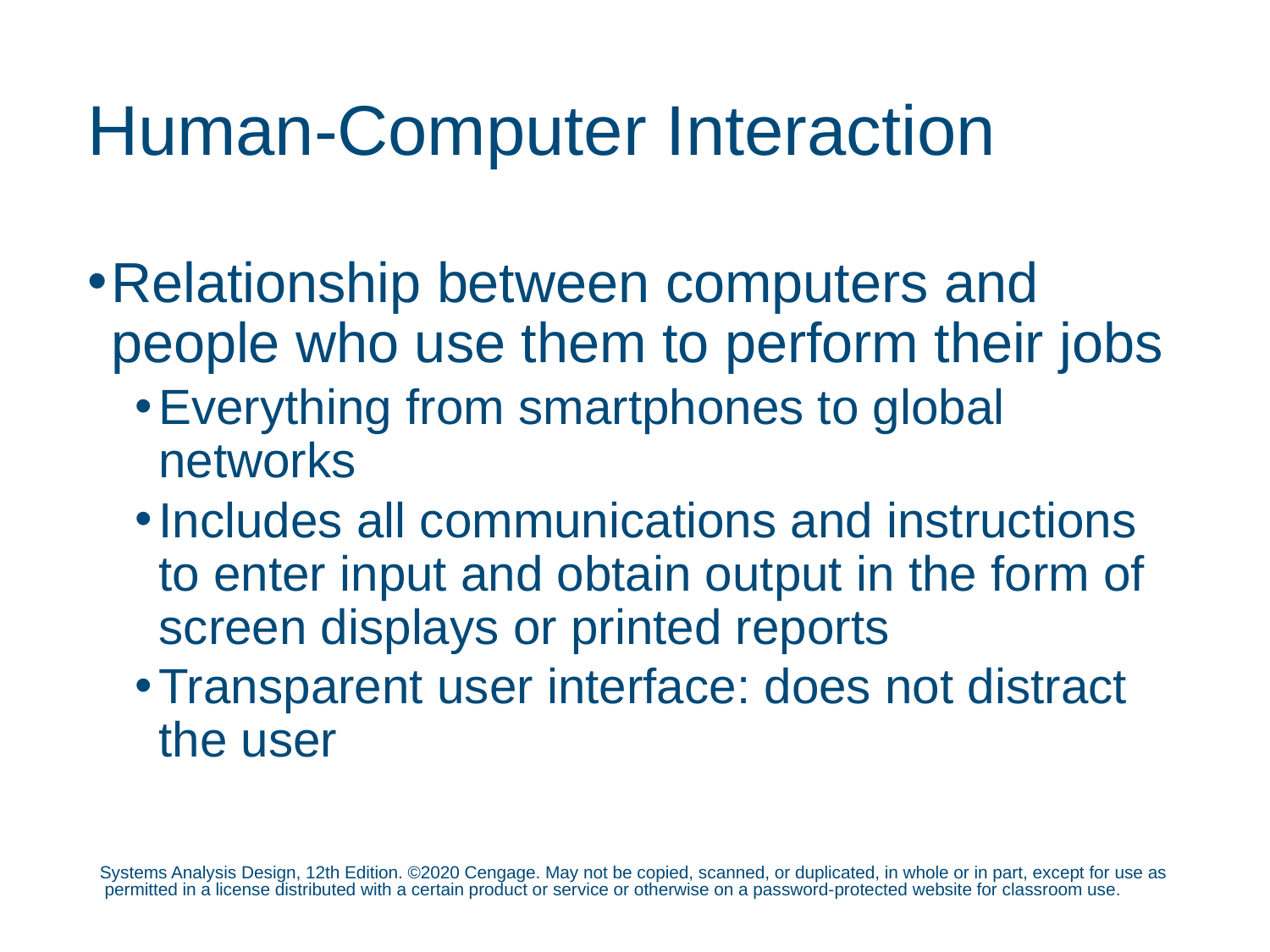

# Human-Computer Interaction
Relationship between computers and people who use them to perform their jobs
Everything from smartphones to global networks
Includes all communications and instructions to enter input and obtain output in the form of screen displays or printed reports
Transparent user interface: does not distract the user
Systems Analysis Design, 12th Edition. ©2020 Cengage. May not be copied, scanned, or duplicated, in whole or in part, except for use as permitted in a license distributed with a certain product or service or otherwise on a password-protected website for classroom use.